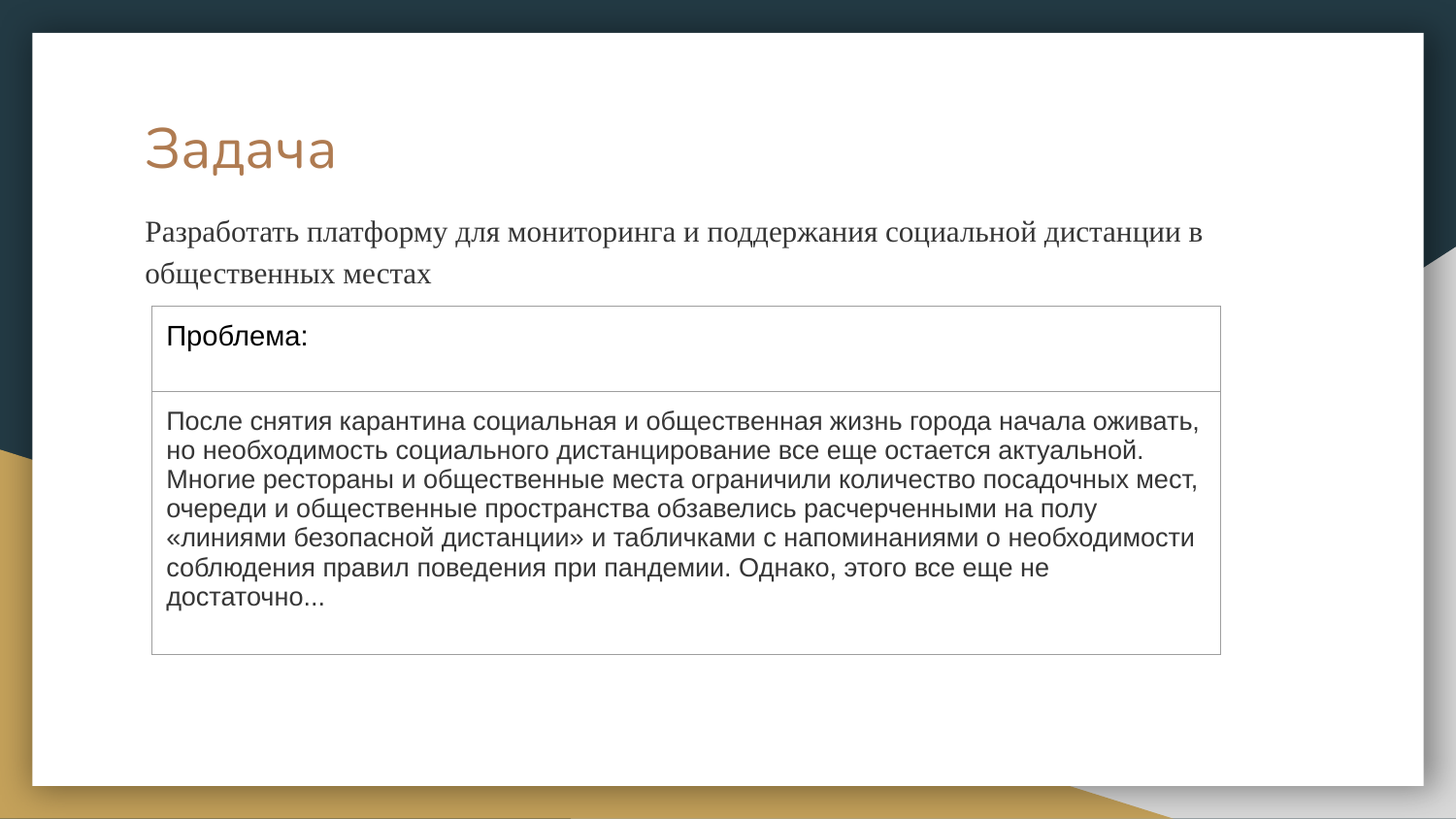

# Задача
Разработать платформу для мониторинга и поддержания социальной дистанции в общественных местах
| Проблема: |
| --- |
| После снятия карантина социальная и общественная жизнь города начала оживать, но необходимость социального дистанцирование все еще остается актуальной. Многие рестораны и общественные места ограничили количество посадочных мест, очереди и общественные пространства обзавелись расчерченными на полу «линиями безопасной дистанции» и табличками с напоминаниями о необходимости соблюдения правил поведения при пандемии. Однако, этого все еще не достаточно... |